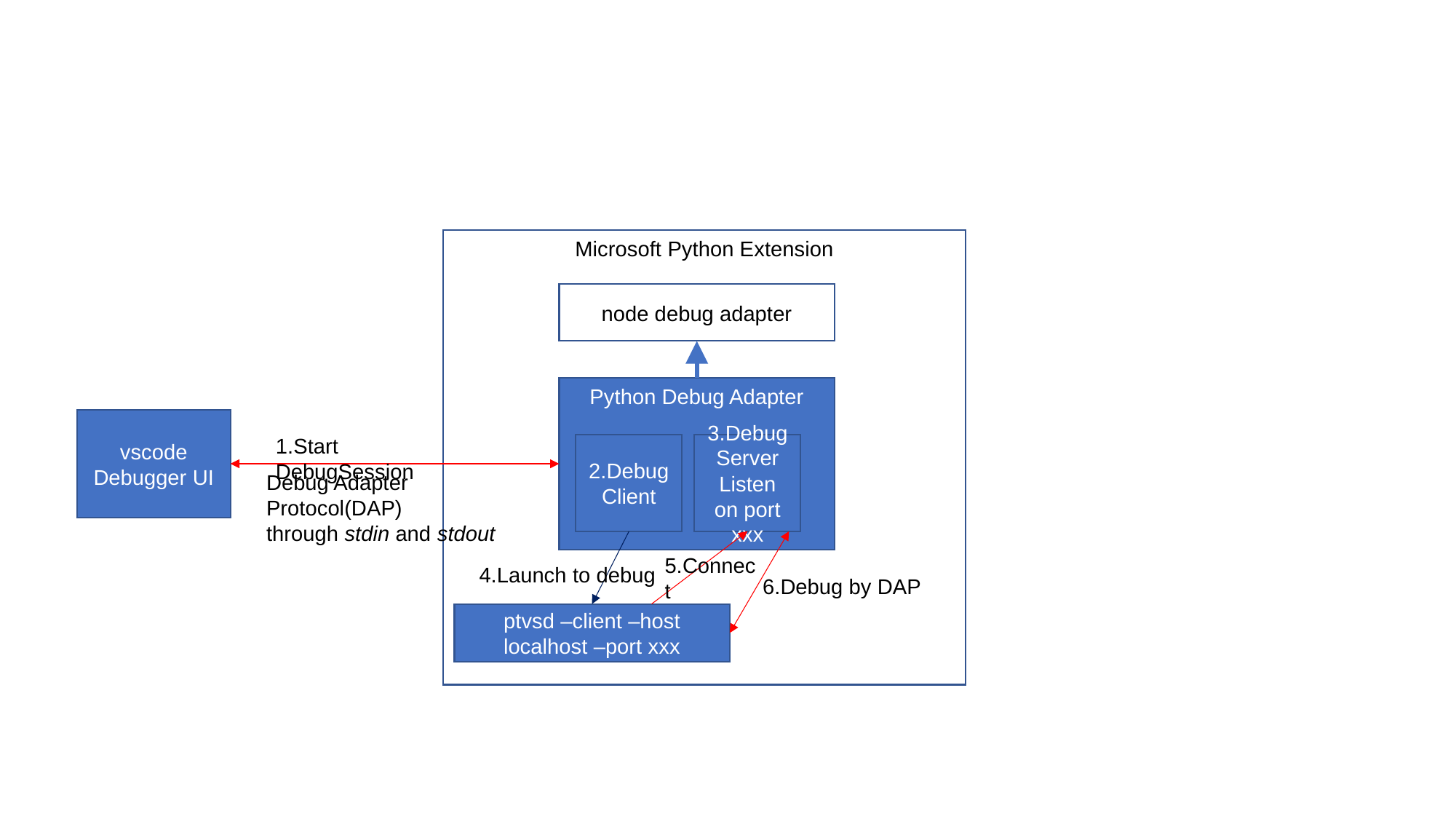

Microsoft Python Extension
node debug adapter
Python Debug Adapter
vscode
Debugger UI
1.Start DebugSession
2.Debug Client
3.Debug Server
Listen on port xxx
Debug Adapter Protocol(DAP)
through stdin and stdout
5.Connect
4.Launch to debug
6.Debug by DAP
ptvsd –client –host localhost –port xxx